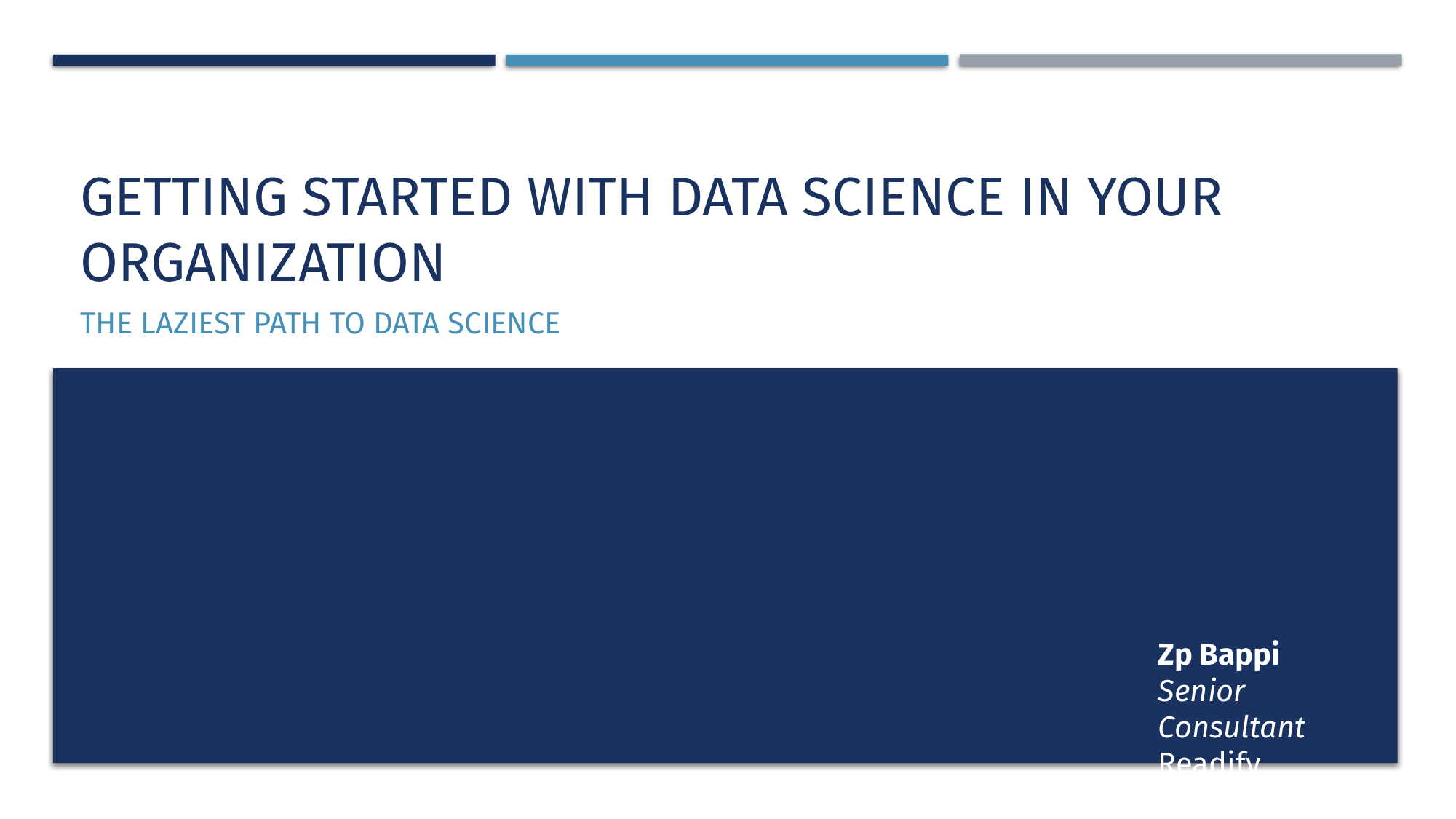

# Getting Started with Data Science in your Organization
The Laziest Path to Data Science
Zp Bappi
Senior Consultant
Readify